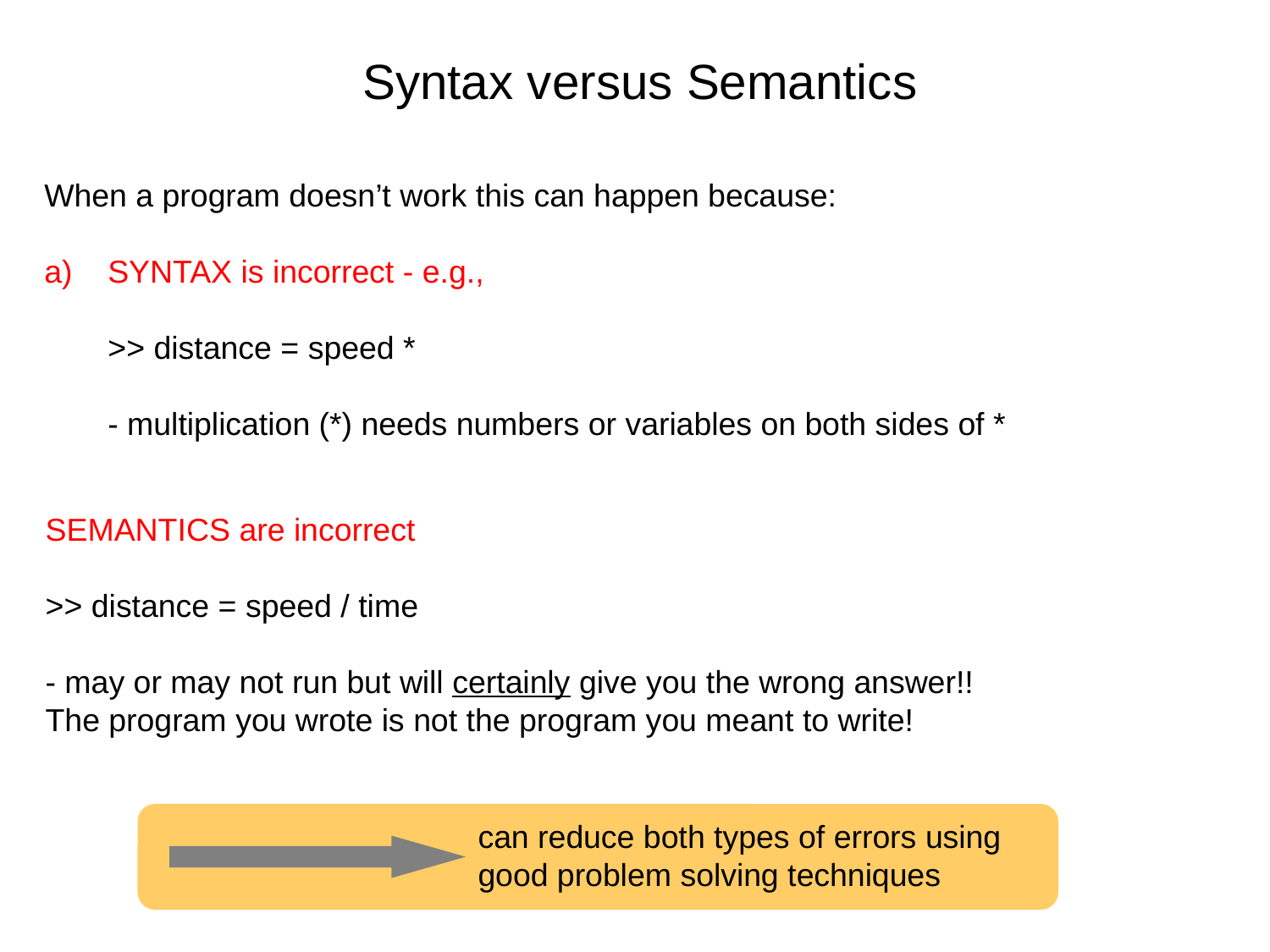

# Syntax versus Semantics
When a program doesn’t work this can happen because:

SYNTAX is incorrect - e.g.,

	>> distance = speed *

	- multiplication (*) needs numbers or variables on both sides of *

b)	SEMANTICS are incorrect

	>> distance = speed / time

	- may or may not run but will certainly give you the wrong answer!!
	The program you wrote is not the program you meant to write!

can reduce both types of errors using
good problem solving techniques